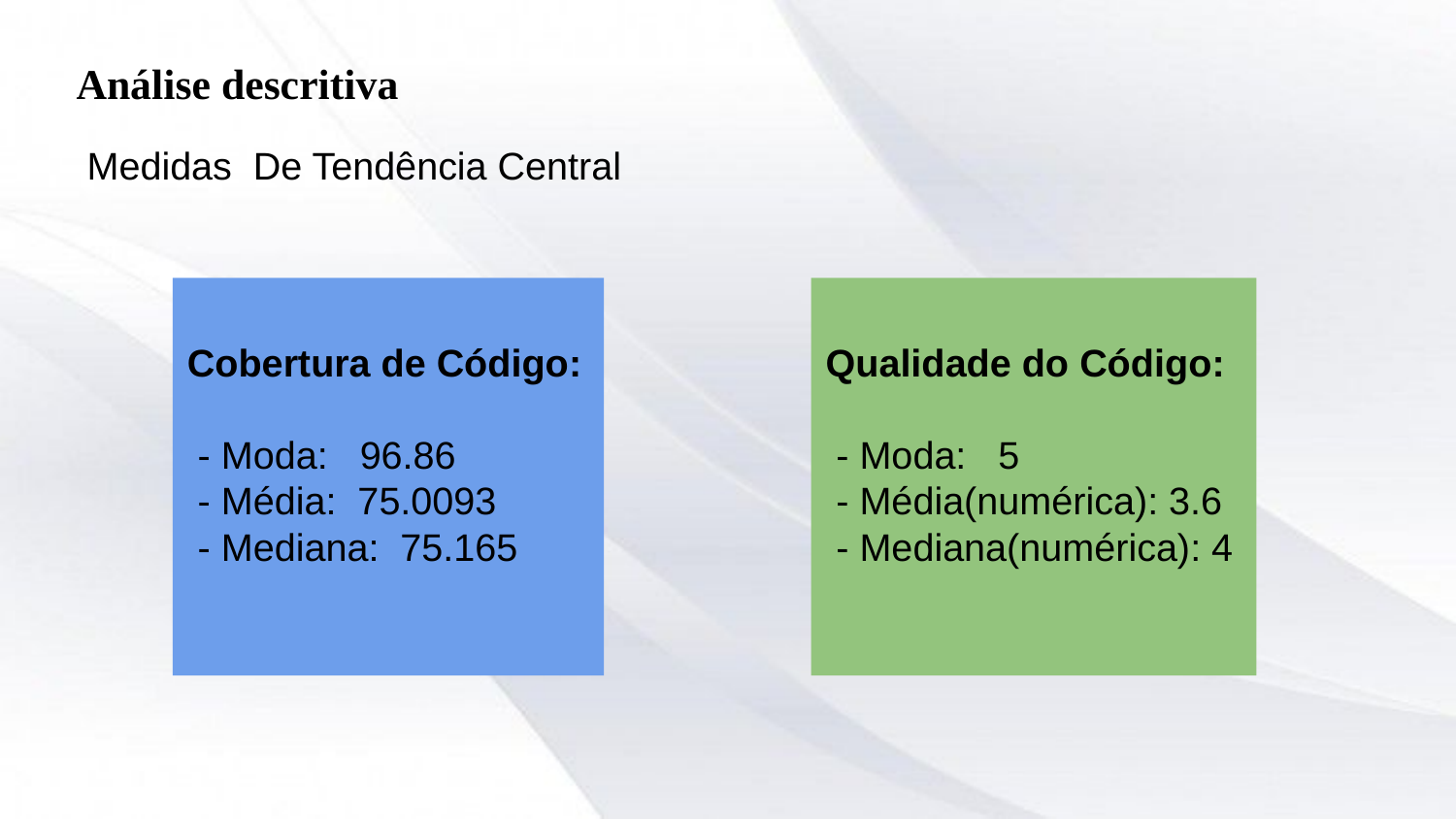

# Análise descritiva
 Medidas  De Tendência Central

Cobertura de Código:

 - Moda:   96.86
 - Média:  75.0093
 - Mediana:  75.165

Qualidade do Código:

 - Moda:   5
 - Média(numérica): 3.6
 - Mediana(numérica): 4